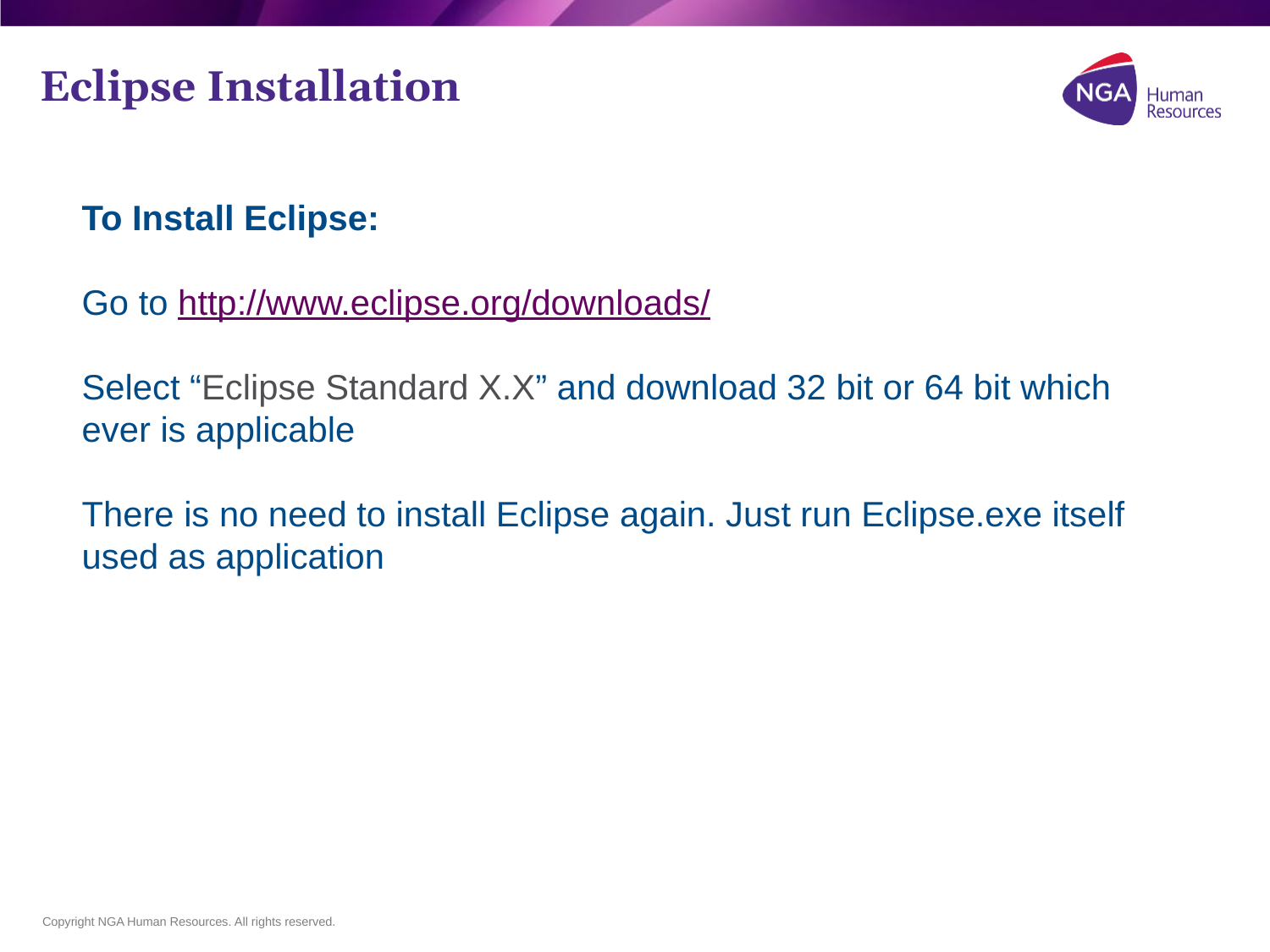

# Eclipse Installation

To Install Eclipse:

Go to http://www.eclipse.org/downloads/

Select “Eclipse Standard X.X” and download 32 bit or 64 bit which ever is applicable

There is no need to install Eclipse again. Just run Eclipse.exe itself used as application